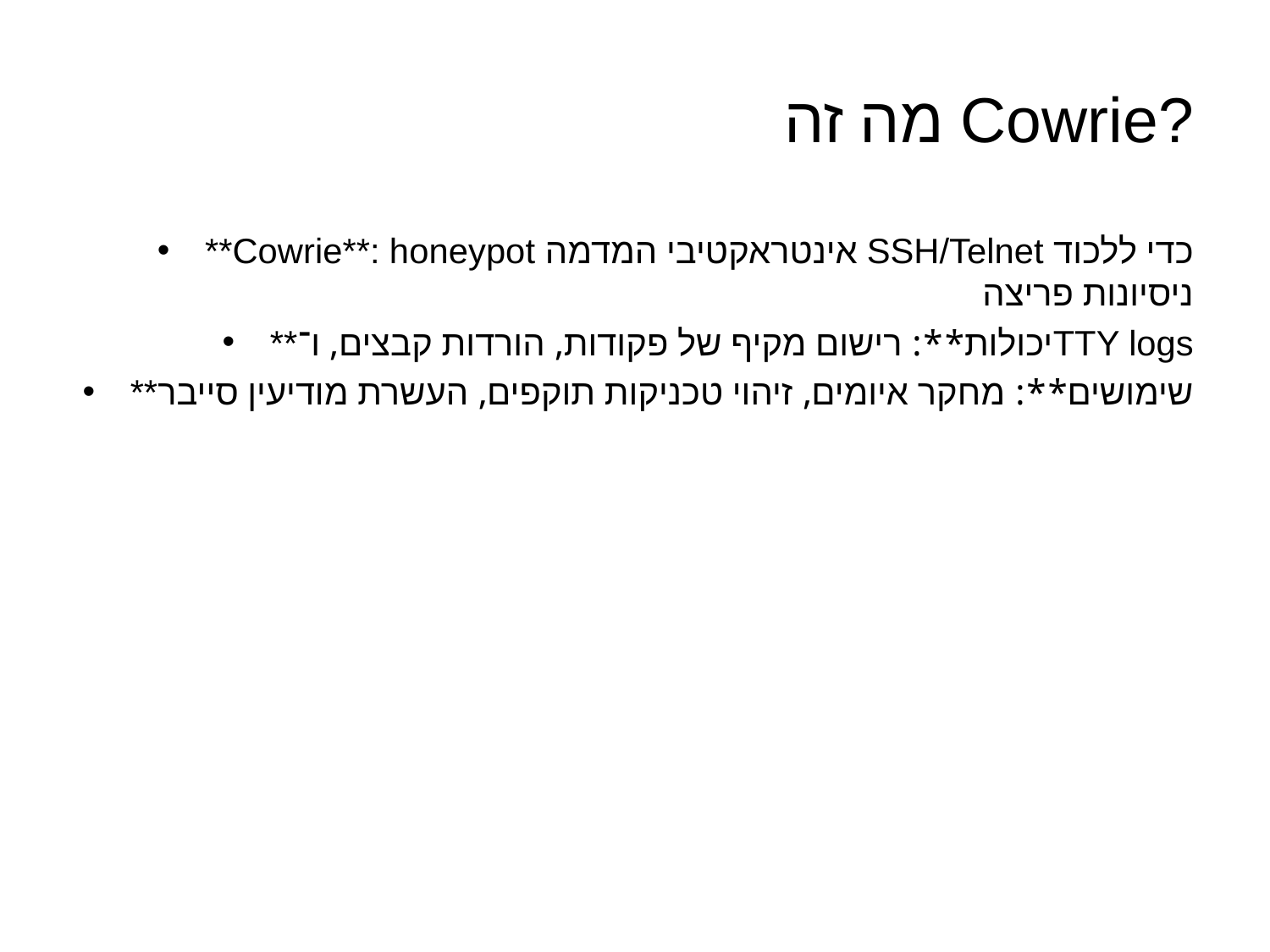

# מה זה Cowrie?
**Cowrie**: honeypot אינטראקטיבי המדמה SSH/Telnet כדי ללכוד ניסיונות פריצה
**יכולות**: רישום מקיף של פקודות, הורדות קבצים, ו־TTY logs
**שימושים**: מחקר איומים, זיהוי טכניקות תוקפים, העשרת מודיעין סייבר